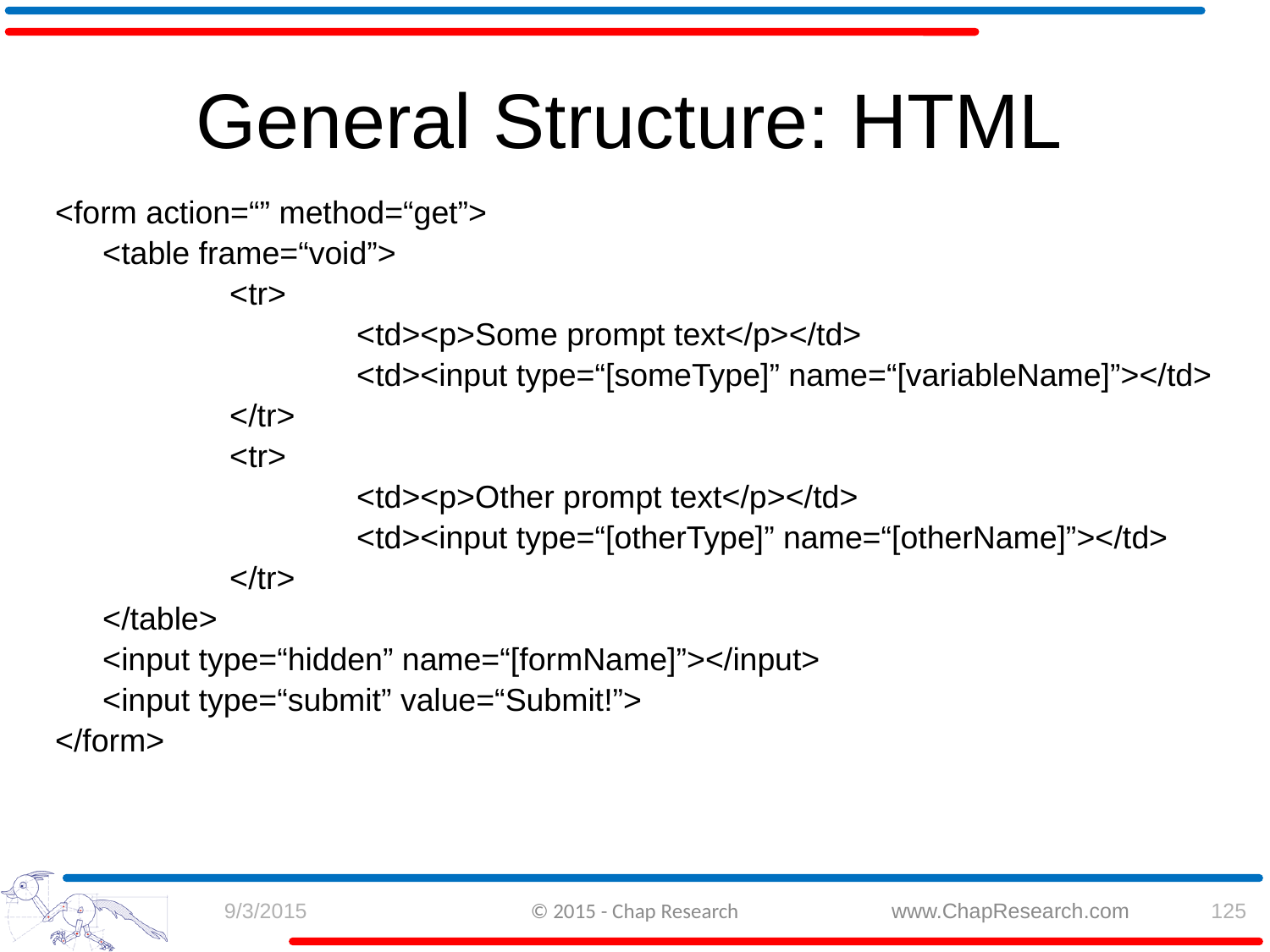

# General Structure: HTML
<form action=“” method=“get”>
	<table frame=“void”>
		<tr>
			<td><p>Some prompt text</p></td>
			<td><input type=“[someType]” name=“[variableName]”></td>
		</tr>
		<tr>
			<td><p>Other prompt text</p></td>
			<td><input type=“[otherType]” name=“[otherName]”></td>
		</tr>
	</table>
	<input type=“hidden” name=“[formName]”></input>
	<input type=“submit” value=“Submit!”>
</form>
9/3/2015
© 2015 - Chap Research
125